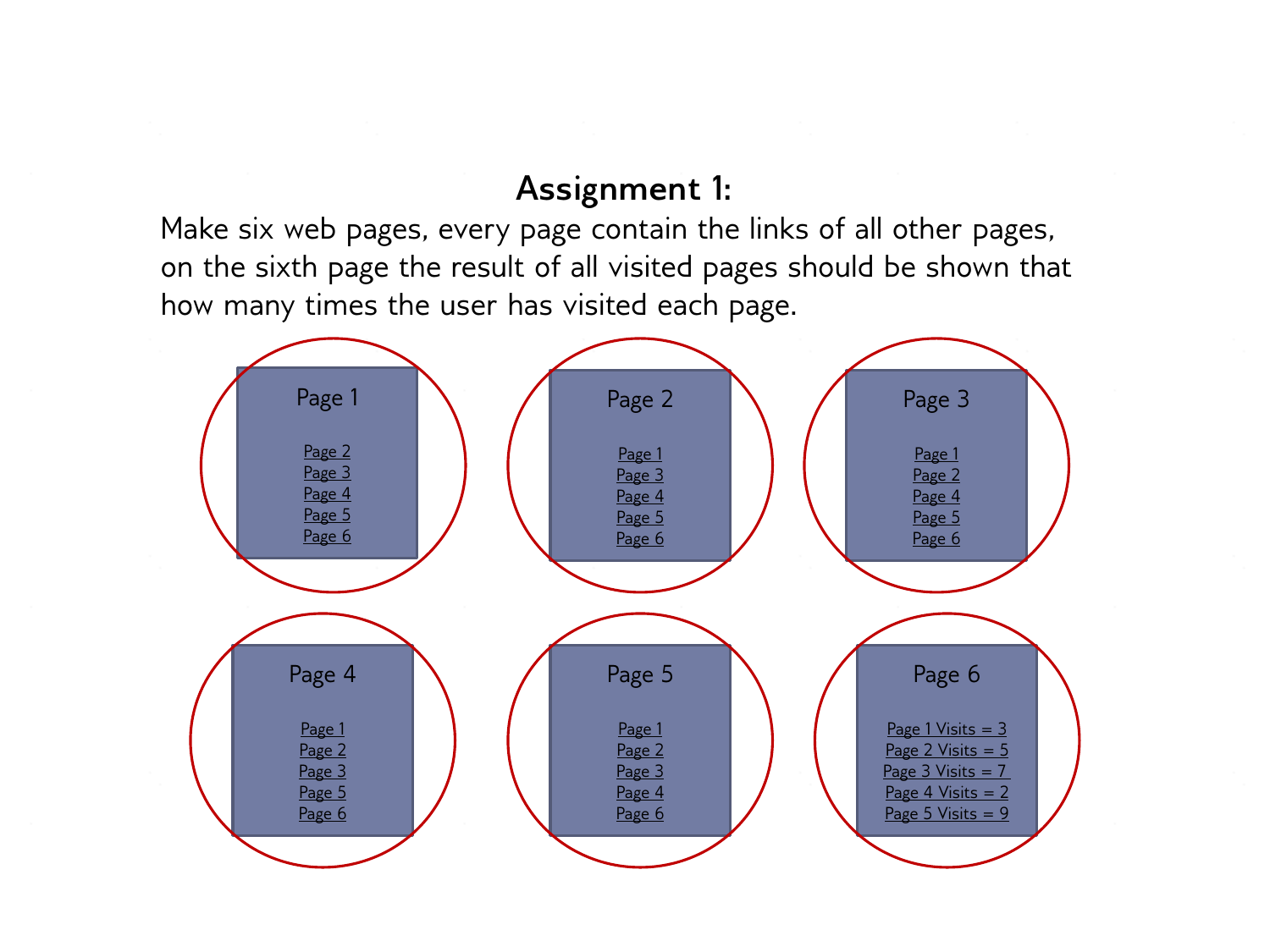

Assignment 1:
Make six web pages, every page contain the links of all other pages, on the sixth page the result of all visited pages should be shown that how many times the user has visited each page.

Page 1

Page 2
Page 3
Page 4
Page 5
Page 6
Page 2

Page 1
Page 3
Page 4
Page 5
Page 6
Page 3

Page 1
Page 2
Page 4
Page 5
Page 6

Page 4

Page 1
Page 2
Page 3
Page 5
Page 6
Page 5

Page 1
Page 2
Page 3
Page 4
Page 6
Page 6

Page 1 Visits = 3
Page 2 Visits = 5
Page 3 Visits = 7
Page 4 Visits = 2
Page 5 Visits = 9